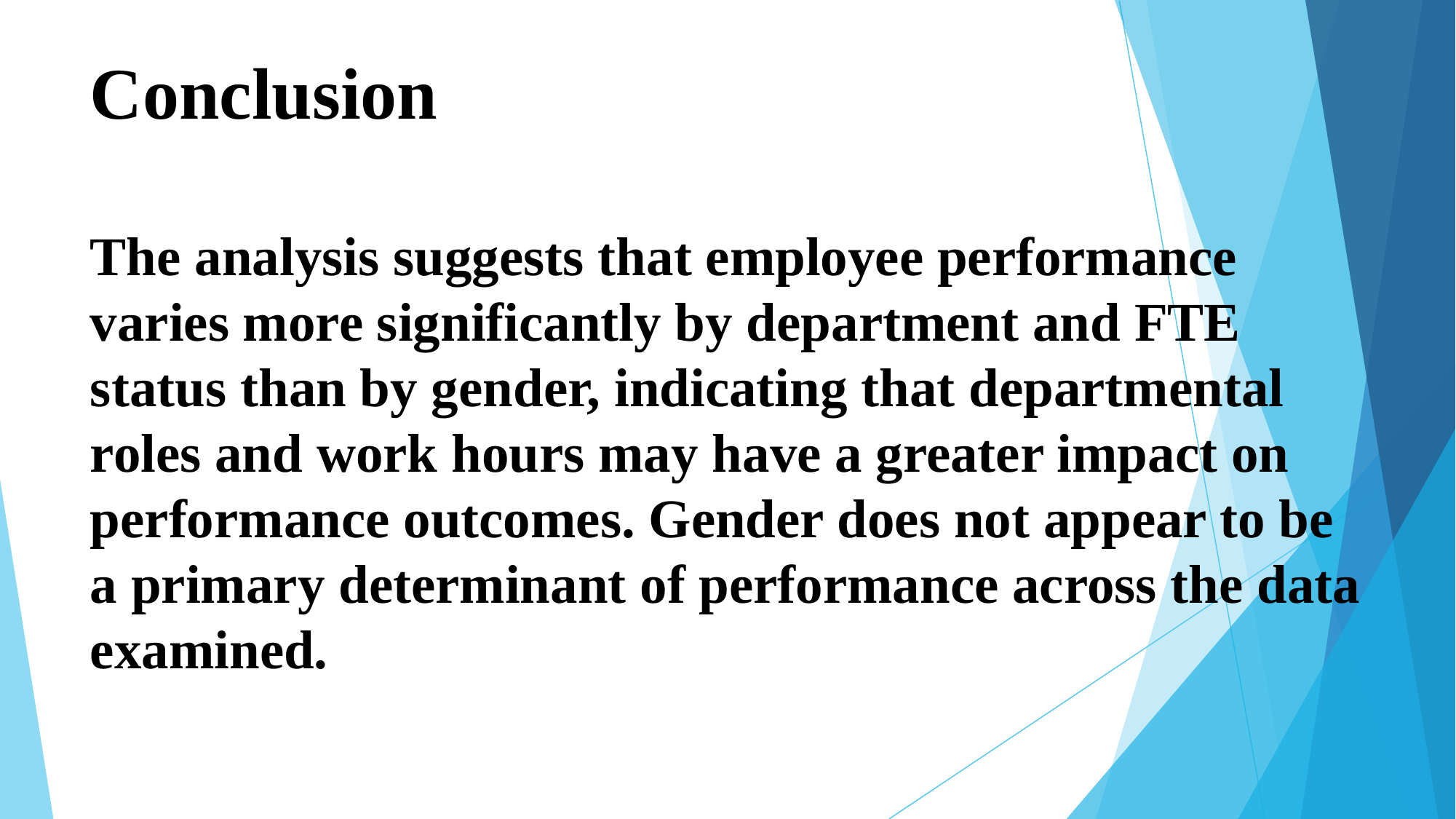

# Conclusion The analysis suggests that employee performance varies more significantly by department and FTE status than by gender, indicating that departmental roles and work hours may have a greater impact on performance outcomes. Gender does not appear to be a primary determinant of performance across the data examined.